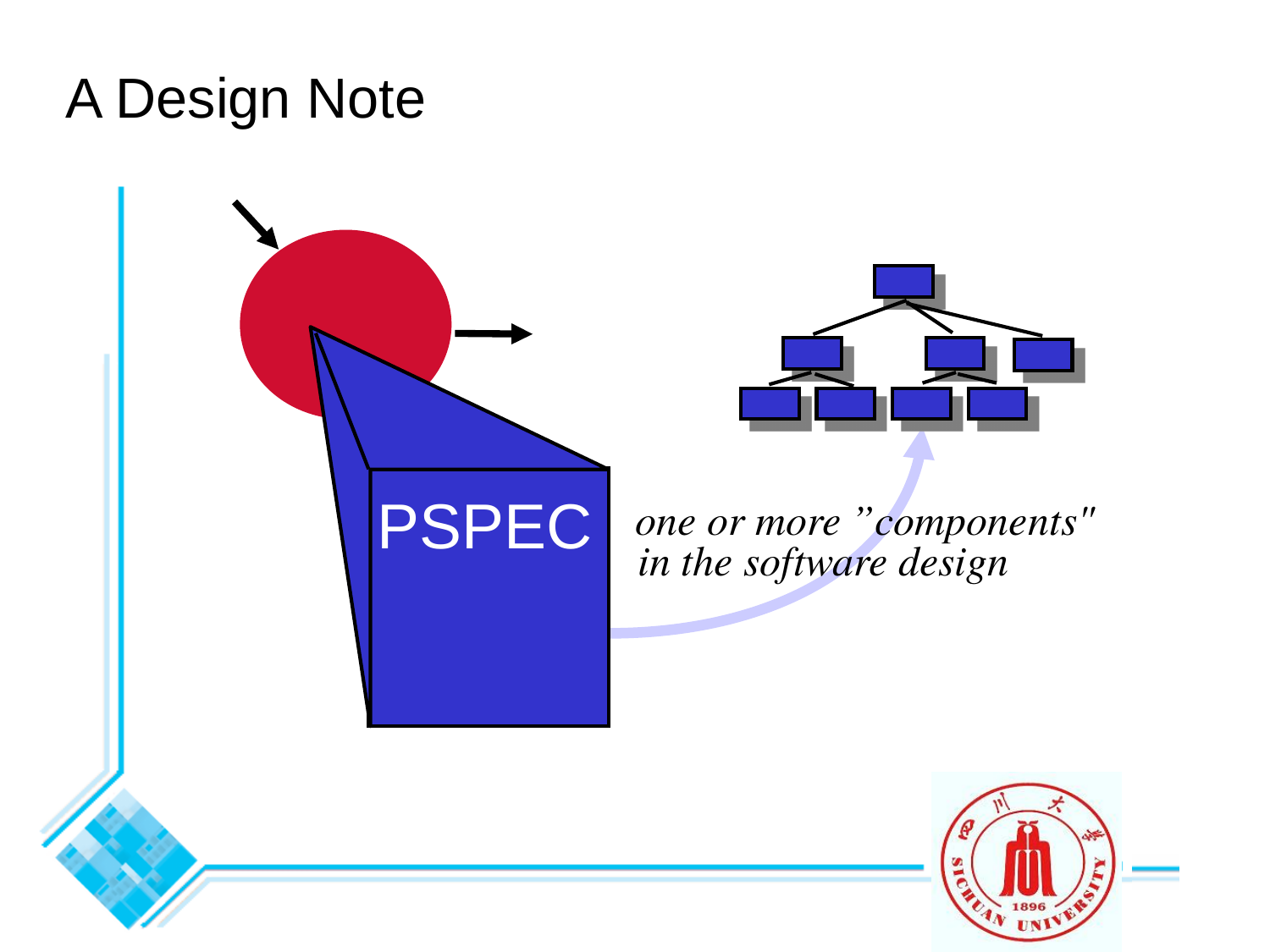

# A Design Note

PSPEC
one or more ”components"

in the software design